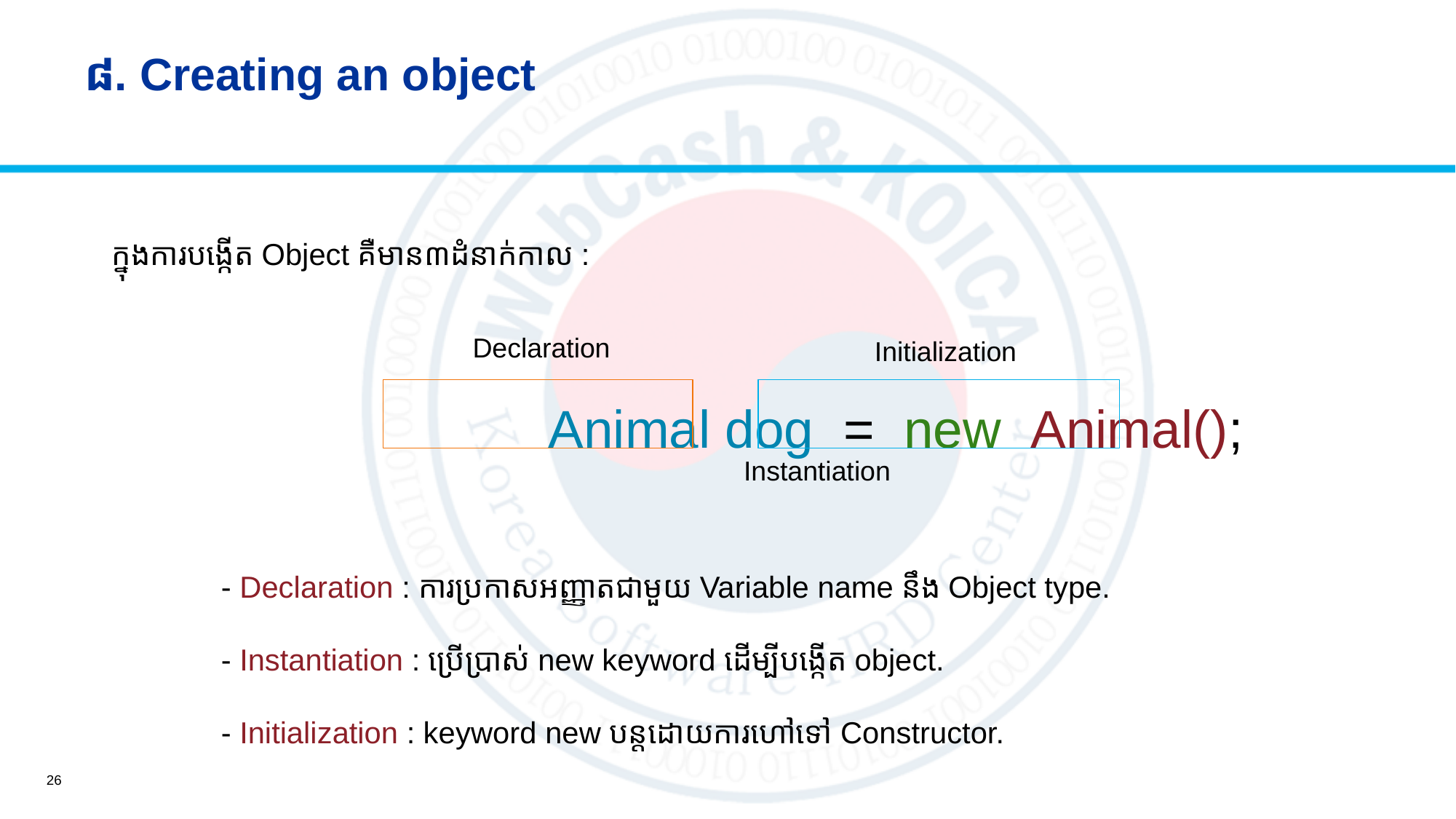

# ៨. Creating an object
ក្នុងការបង្កើត Object គឺមាន៣ដំនាក់កាល :

				Animal dog  =  new  Animal();

	- Declaration : ការប្រកាសអញ្ញាតជាមួយ Variable name នឹង Object type.
	-​ Instantiation : ប្រើប្រាស់ new keyword ដើម្បីបង្កើត object.
	- Initialization : keyword new បន្តដោយការហៅទៅ Constructor.

Declaration
Initialization

Instantiation
26